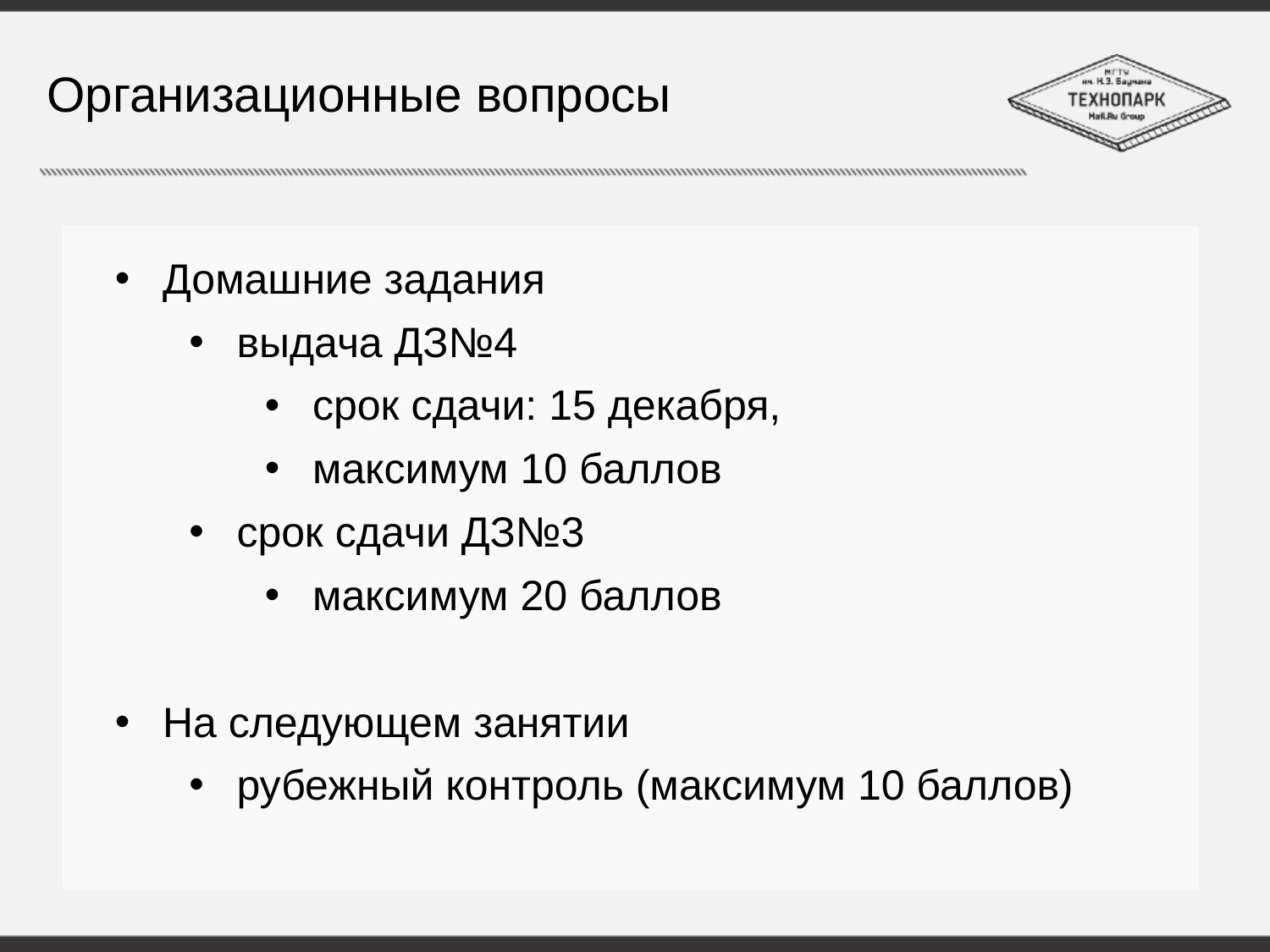

# Организационные вопросы
Домашние задания
выдача ДЗ№4
срок сдачи: 15 декабря,
максимум 10 баллов
срок сдачи ДЗ№3
максимум 20 баллов

На следующем занятии
рубежный контроль (максимум 10 баллов)
3